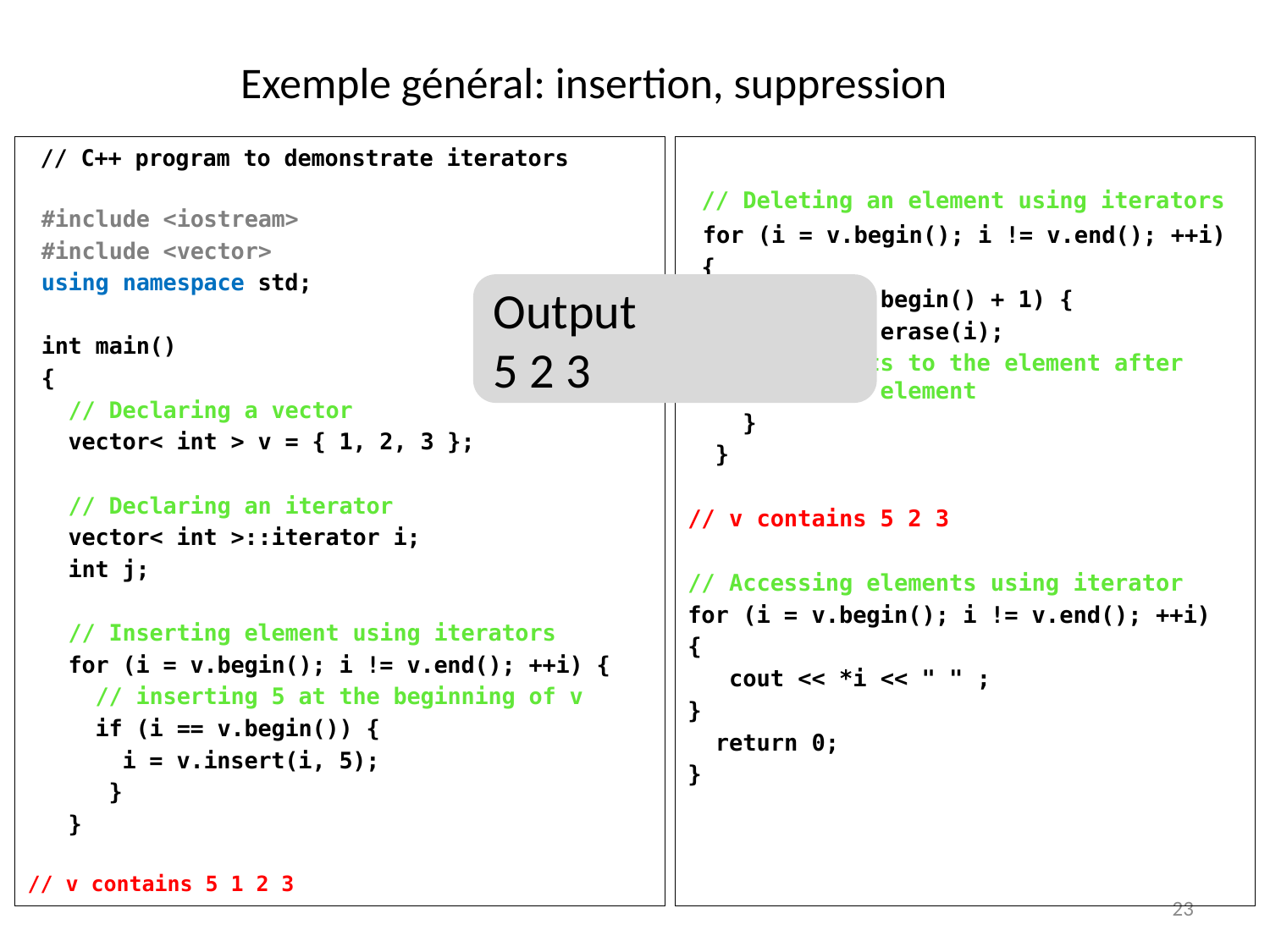

# Exemple général: insertion, suppression
 // C++ program to demonstrate iterators

 #include <iostream>
 #include <vector>
 using namespace std;

 int main()
 {
   // Declaring a vector
   vector< int > v = { 1, 2, 3 };

   // Declaring an iterator
   vector< int >::iterator i;
   int j;

   // Inserting element using iterators
   for (i = v.begin(); i != v.end(); ++i) {
     // inserting 5 at the beginning of v
     if (i == v.begin()) {
       i = v.insert(i, 5);
      }
   }

// v contains 5 1 2 3

 // Deleting an element using iterators
 for (i = v.begin(); i != v.end(); ++i)
 {
   if (i == v.begin() + 1) {
        i = v.erase(i);
// i now points to the element after //the deleted element
    }
  }

// v contains 5 2 3

// Accessing elements using iterator
for (i = v.begin(); i != v.end(); ++i)
{
   cout << *i << " " ;
}
  return 0;
}

Output
5 2 3
23